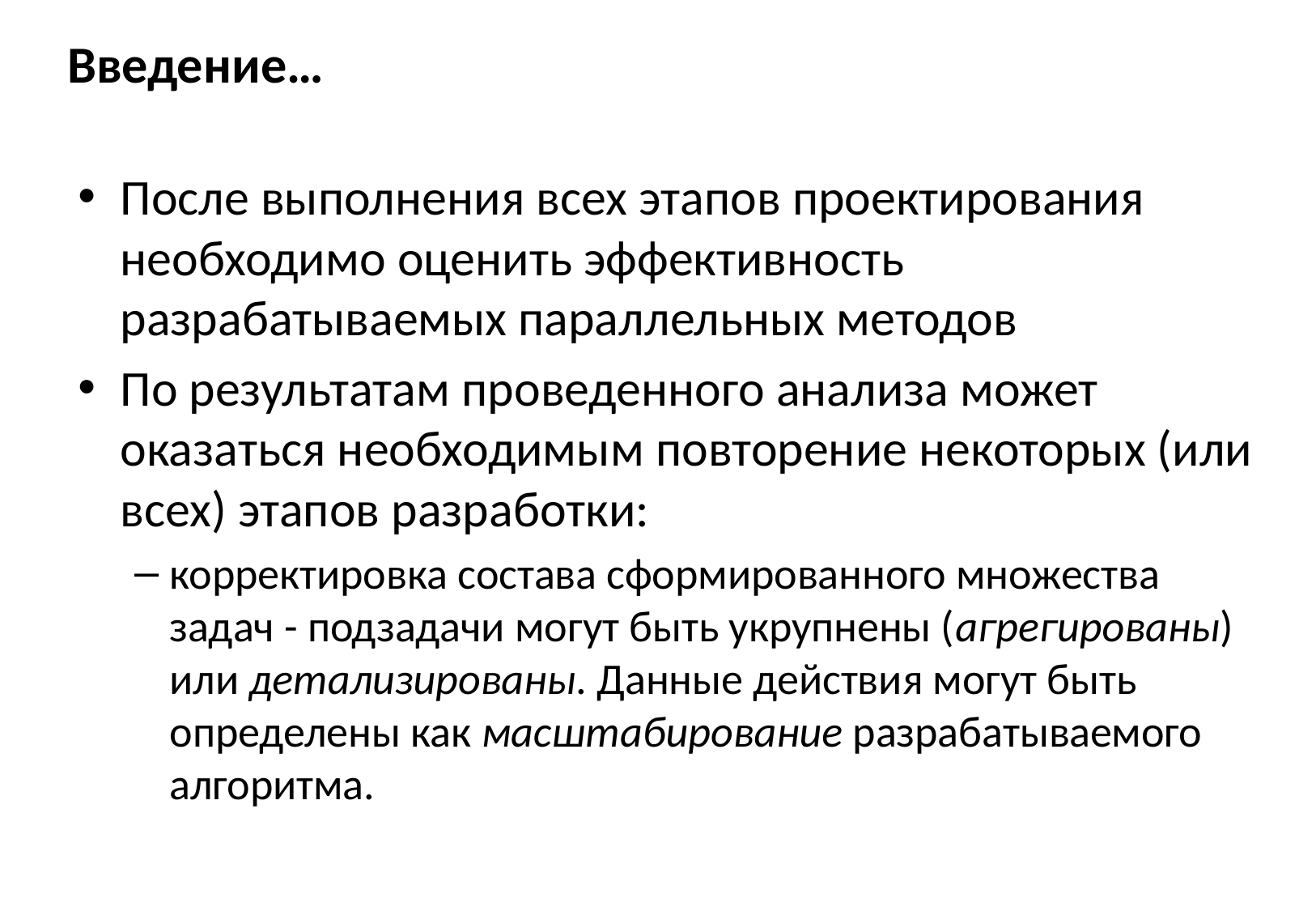

# Введение…
После выполнения всех этапов проектирования необходимо оценить эффективность разрабатываемых параллельных методов
По результатам проведенного анализа может оказаться необходимым повторение некоторых (или всех) этапов разработки:
корректировка состава сформированного множества задач - подзадачи могут быть укрупнены (агрегированы) или детализированы. Данные действия могут быть определены как масштабирование разрабатываемого алгоритма.